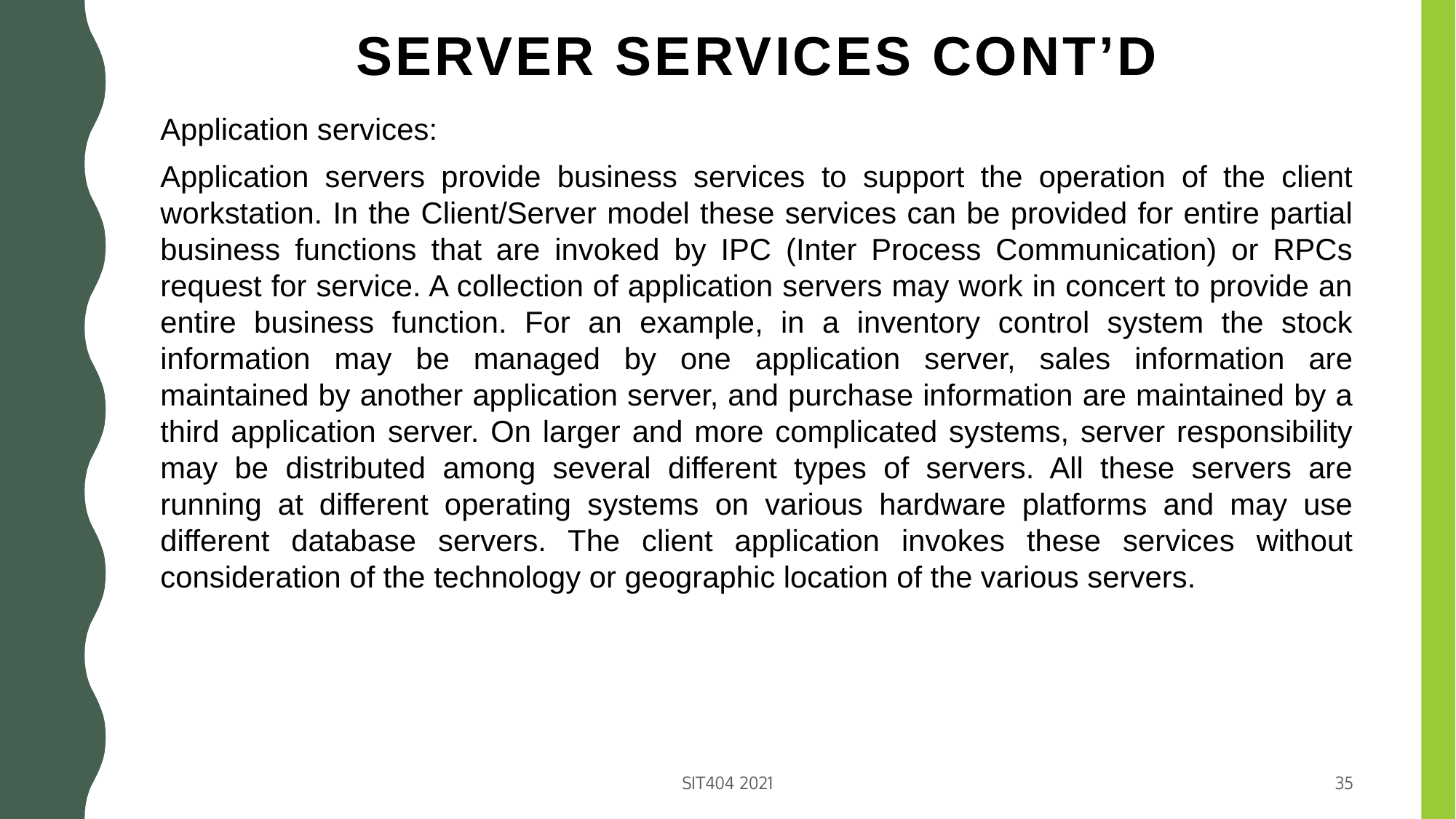

# SERVER SERVICES cont’d
Application services:
Application servers provide business services to support the operation of the client workstation. In the Client/Server model these services can be provided for entire partial business functions that are invoked by IPC (Inter Process Communication) or RPCs request for service. A collection of application servers may work in concert to provide an entire business function. For an example, in a inventory control system the stock information may be managed by one application server, sales information are maintained by another application server, and purchase information are maintained by a third application server. On larger and more complicated systems, server responsibility may be distributed among several different types of servers. All these servers are running at different operating systems on various hardware platforms and may use different database servers. The client application invokes these services without consideration of the technology or geographic location of the various servers.
SIT404 2021
35